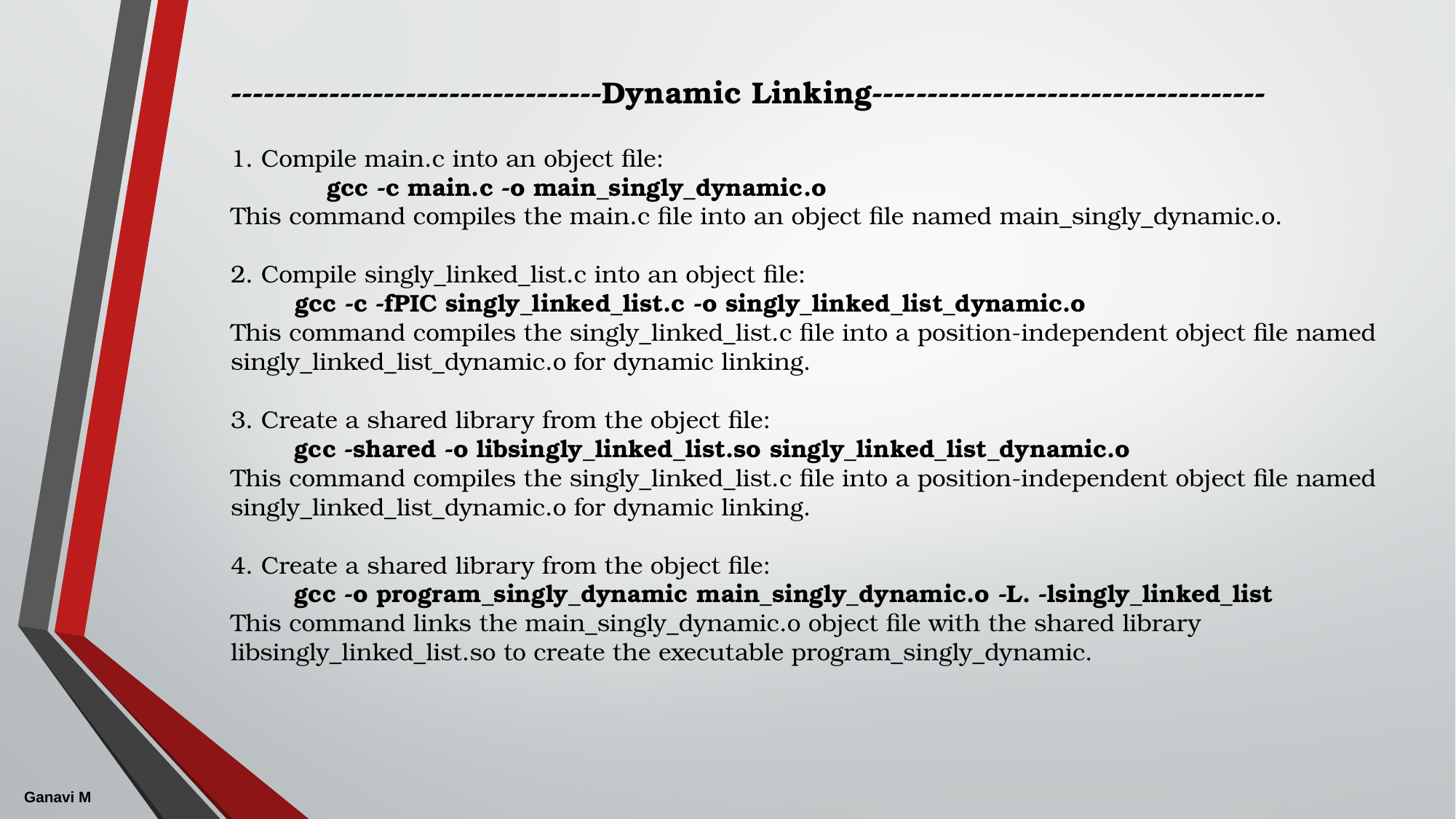

----------------------------------Dynamic Linking------------------------------------

1. Compile main.c into an object file:
            gcc -c main.c -o main_singly_dynamic.o
This command compiles the main.c file into an object file named main_singly_dynamic.o.

2. Compile singly_linked_list.c into an object file:
        gcc -c -fPIC singly_linked_list.c -o singly_linked_list_dynamic.o
This command compiles the singly_linked_list.c file into a position-independent object file named singly_linked_list_dynamic.o for dynamic linking.

3. Create a shared library from the object file:
        gcc -shared -o libsingly_linked_list.so singly_linked_list_dynamic.o
This command compiles the singly_linked_list.c file into a position-independent object file named singly_linked_list_dynamic.o for dynamic linking.

4. Create a shared library from the object file:
        gcc -o program_singly_dynamic main_singly_dynamic.o -L. -lsingly_linked_list
This command links the main_singly_dynamic.o object file with the shared library libsingly_linked_list.so to create the executable program_singly_dynamic.

Ganavi M